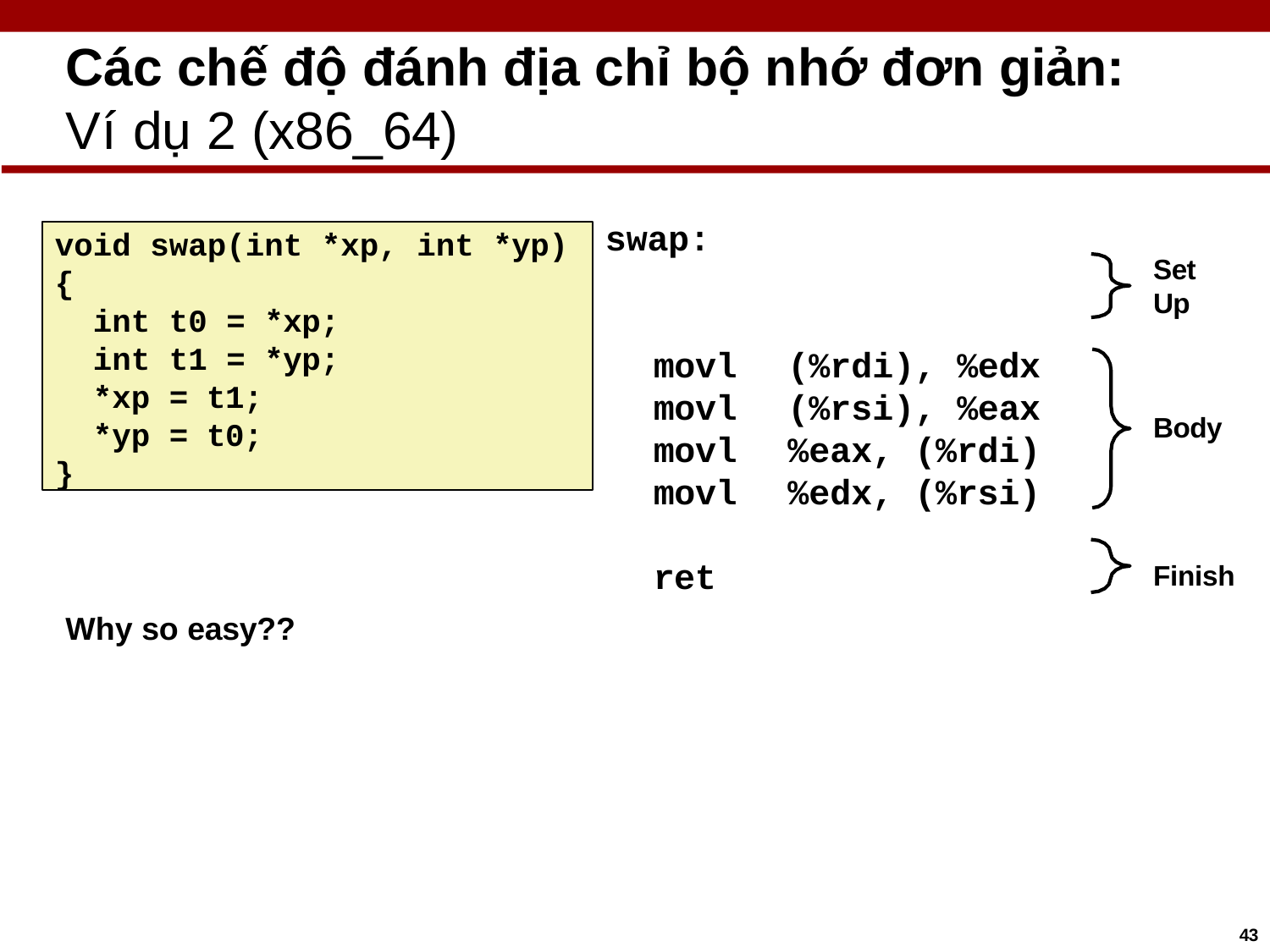

# Các chế độ đánh địa chỉ bộ nhớ đơn giản:
Ví dụ 2 (x86_64)

swap:
void swap(int *xp, int *yp)
{
int t0 = *xp;
int t1 = *yp;
*xp = t1;
*yp = t0;
}
Set Up

movl movl movl movl
(%rdi), %edx
(%rsi), %eax
%eax, (%rdi)
%edx, (%rsi)

Body

ret
Finish
Why so easy??
43